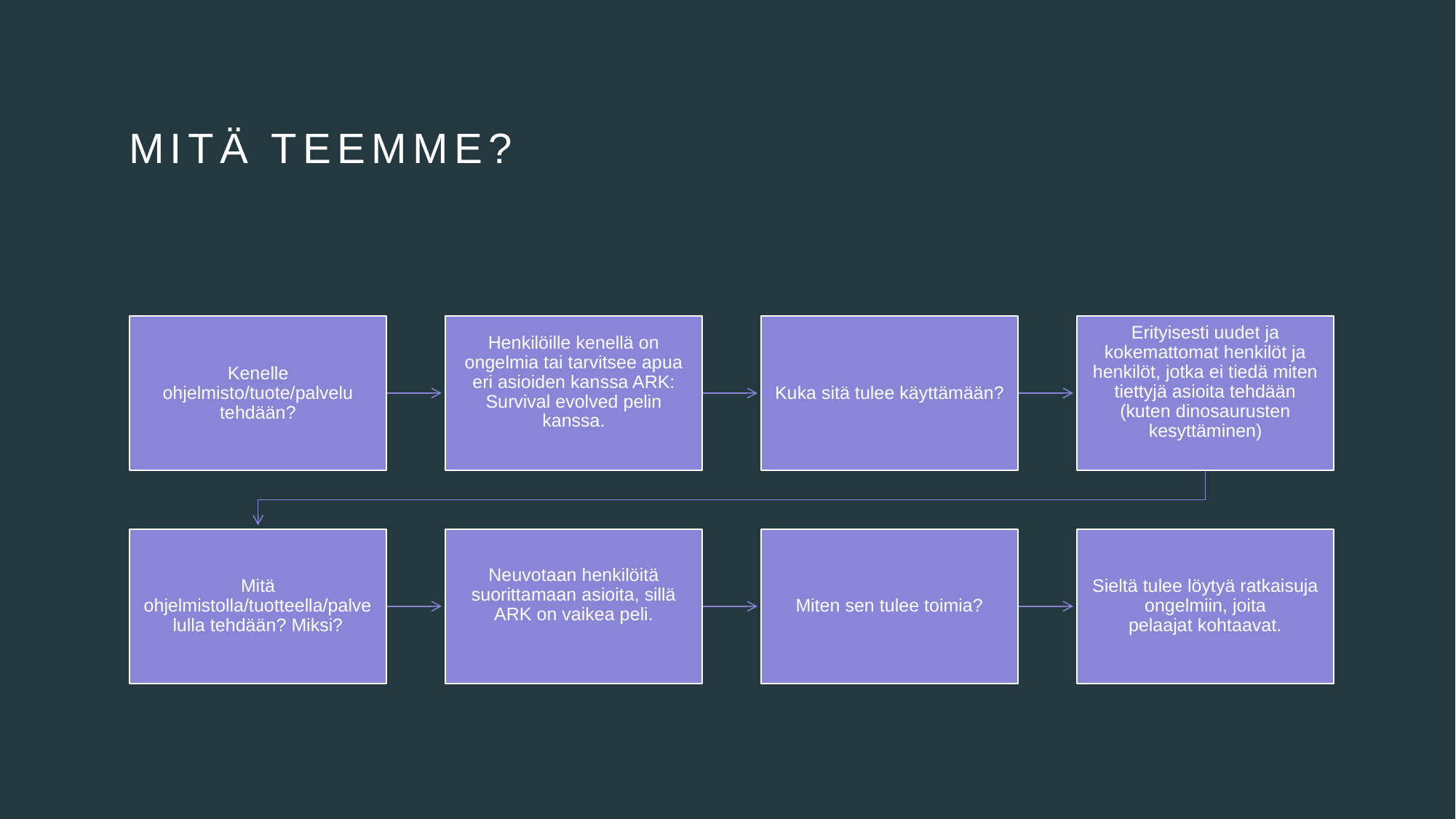

# Mitä teemme?

Kenelle ohjelmisto/tuote/palvelu tehdään?

Henkilöille kenellä on ongelmia tai tarvitsee apua eri asioiden kanssa ARK: Survival evolved pelin kanssa.

Kuka sitä tulee käyttämään?

Erityisesti uudet ja kokemattomat henkilöt ja henkilöt, jotka ei tiedä miten tiettyjä asioita tehdään (kuten dinosaurusten kesyttäminen)

Mitä ohjelmistolla/tuotteella/palvelulla tehdään? Miksi?

Neuvotaan henkilöitä suorittamaan asioita, sillä ARK on vaikea peli.

Miten sen tulee toimia?
Sieltä tulee löytyä ratkaisuja ongelmiin, joita pelaajat kohtaavat.